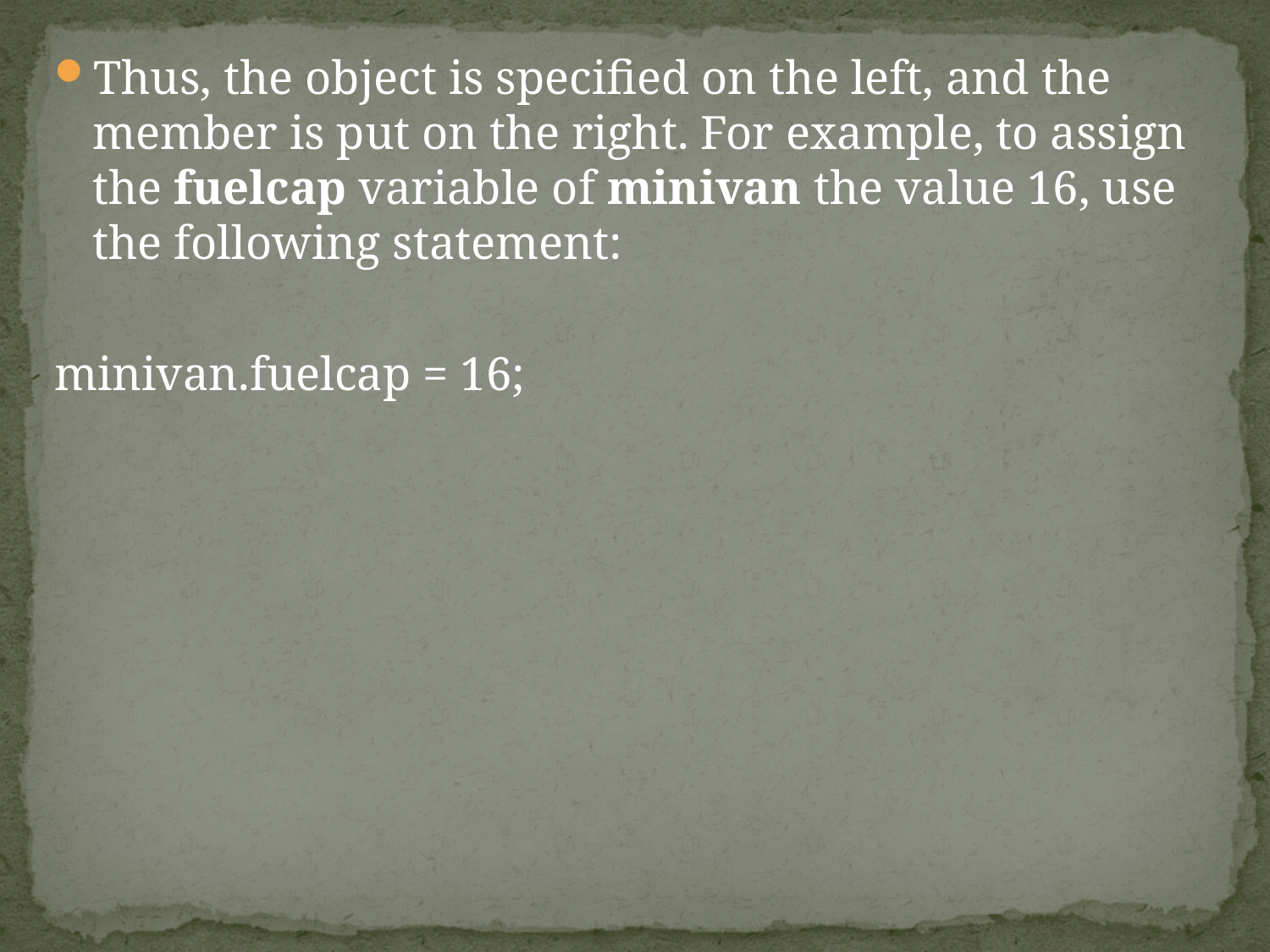

Thus, the object is specified on the left, and the member is put on the right. For example, to assign the fuelcap variable of minivan the value 16, use the following statement:

minivan.fuelcap = 16;